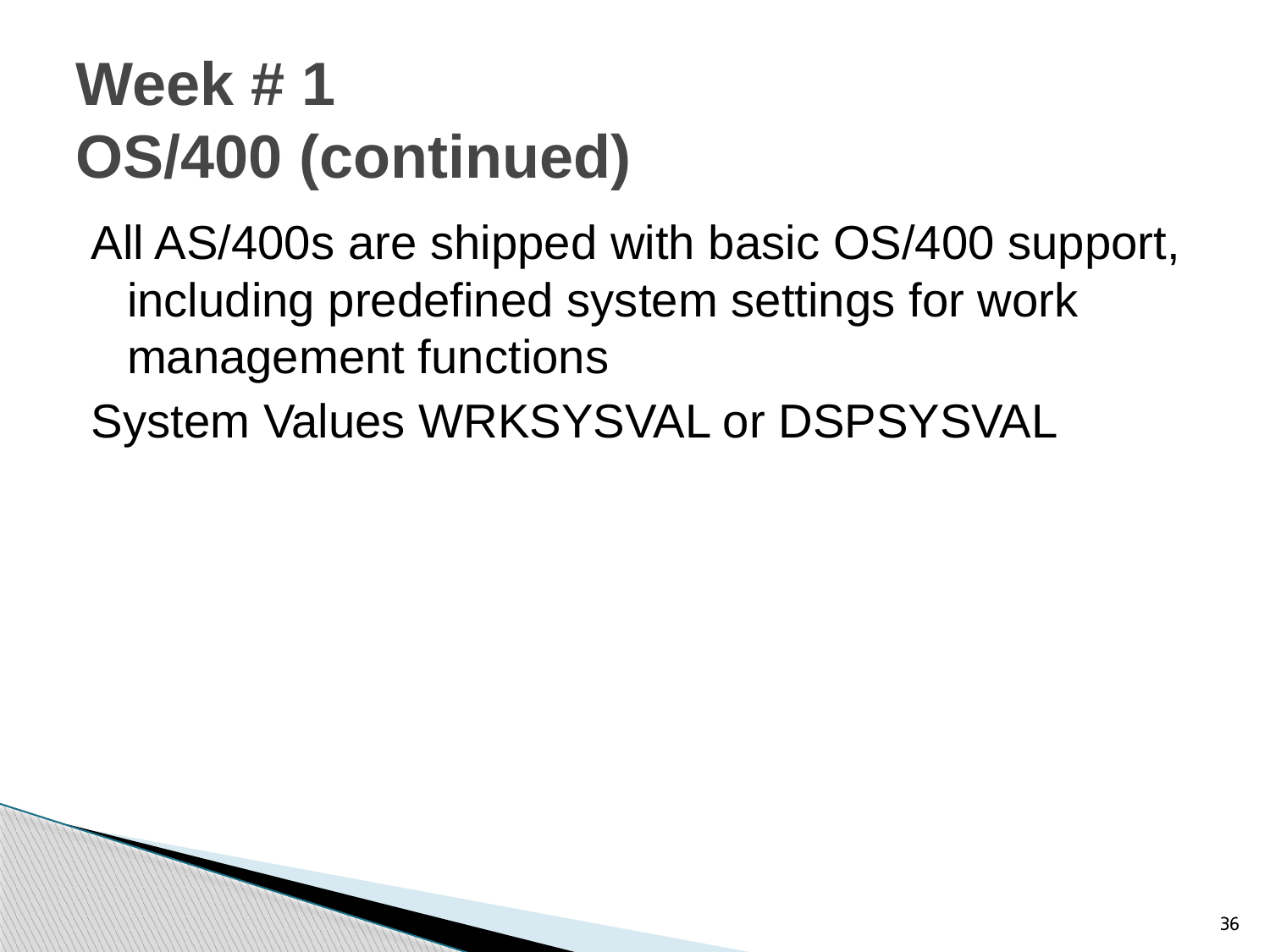

# Week # 1 OS/400 (continued)
All AS/400s are shipped with basic OS/400 support, including predefined system settings for work management functions
System Values WRKSYSVAL or DSPSYSVAL

36